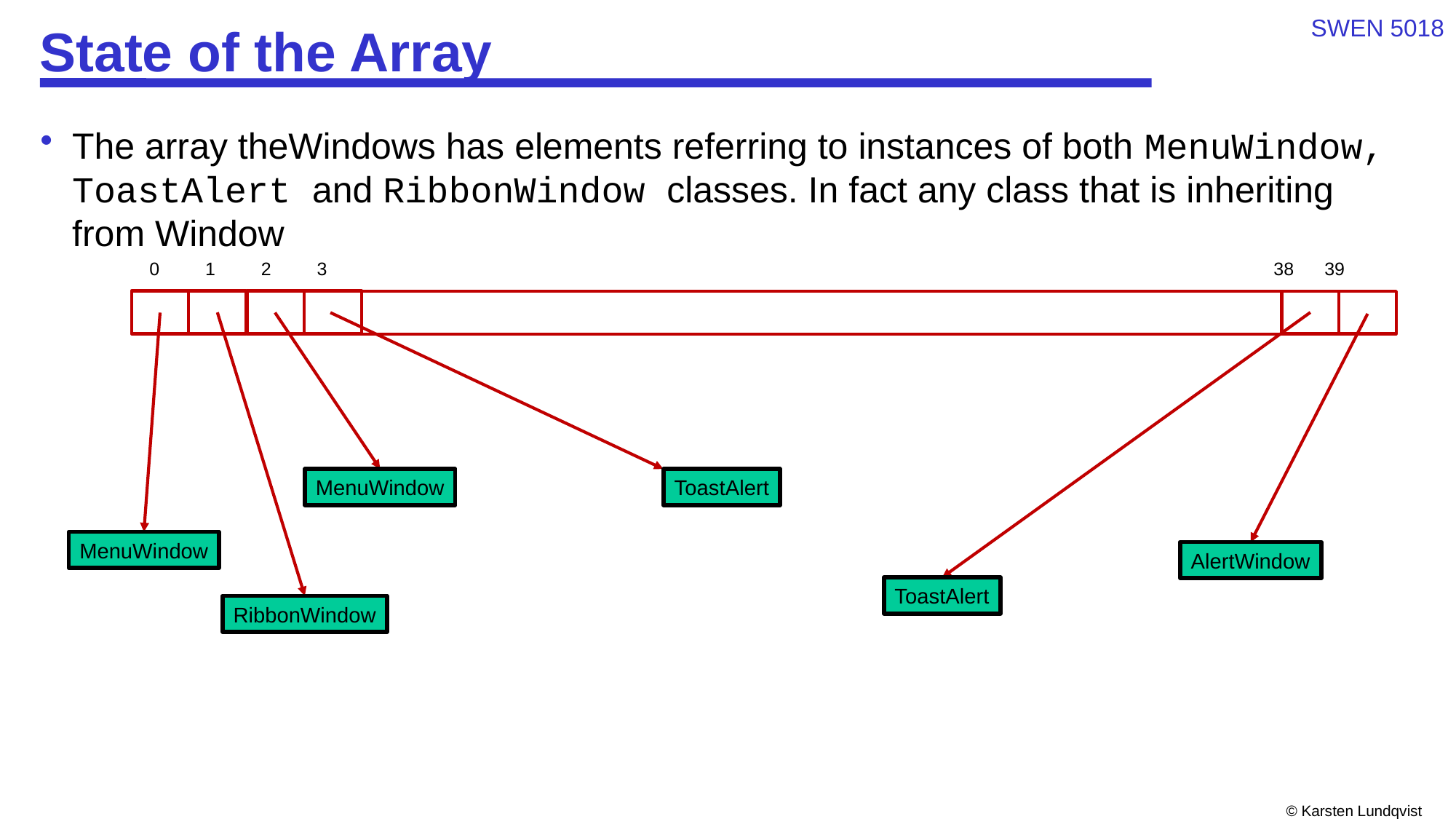

# State of the Array
8
The array theWindows has elements referring to instances of both MenuWindow, ToastAlert and RibbonWindow classes. In fact any class that is inheriting from Window
	0         1         2         3						                                                                       38      39

ToastAlert
MenuWindow
MenuWindow
AlertWindow
ToastAlert
RibbonWindow